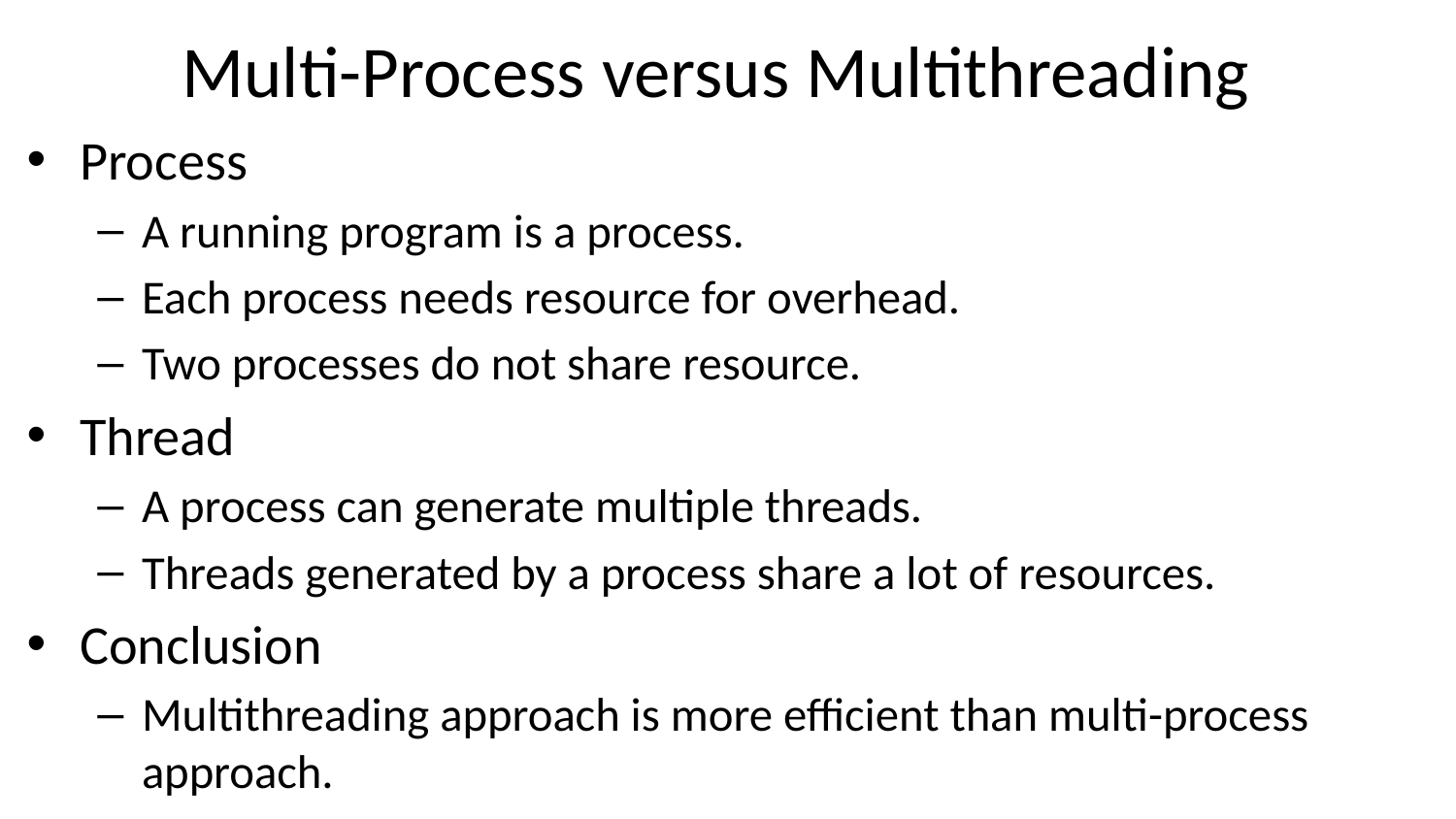

# Multi-Process versus Multithreading
Process
A running program is a process.
Each process needs resource for overhead.
Two processes do not share resource.
Thread
A process can generate multiple threads.
Threads generated by a process share a lot of resources.
Conclusion
Multithreading approach is more efficient than multi-process approach.